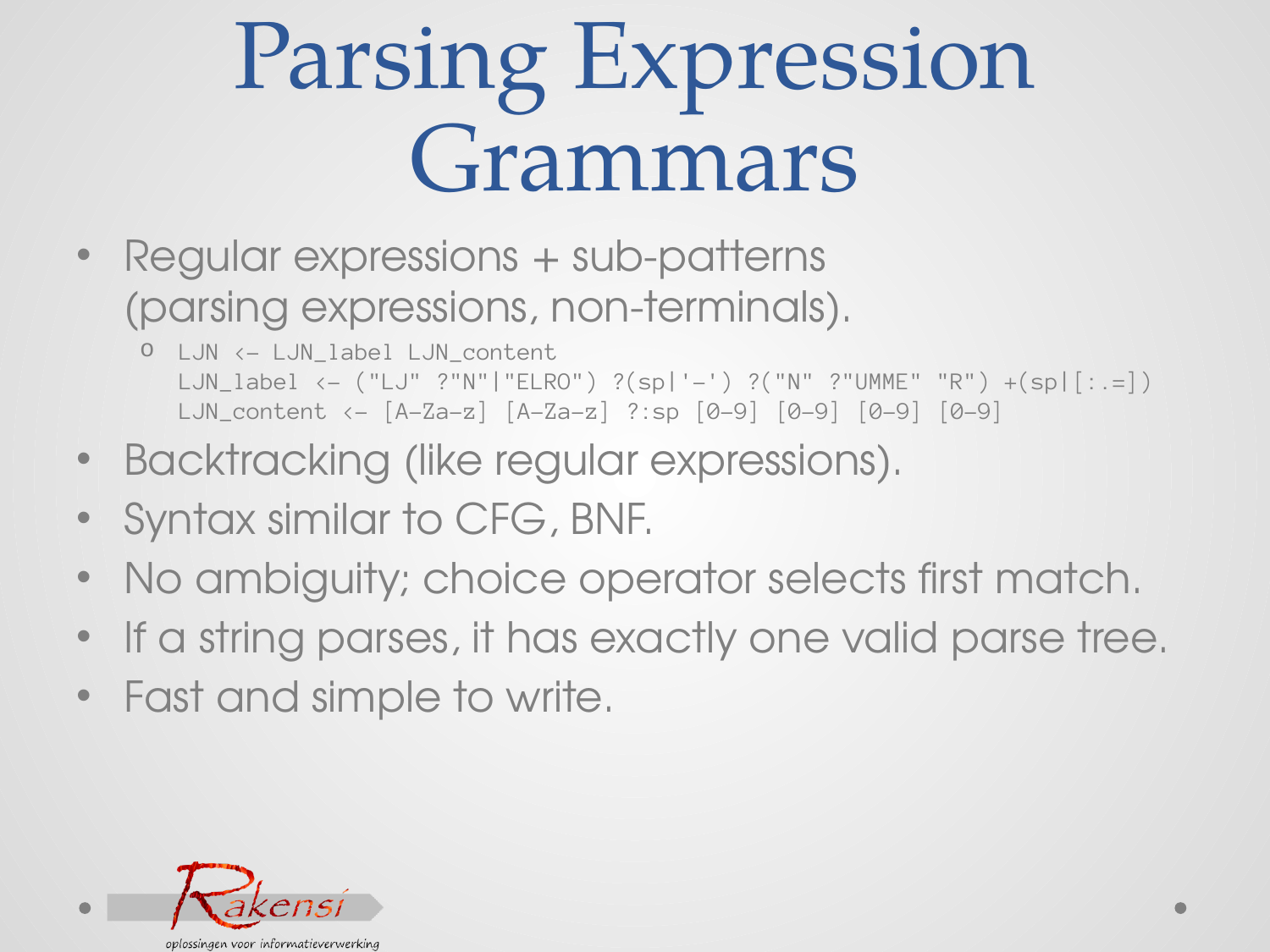

# Parsing Expression Grammars
Regular expressions + sub-patterns
(parsing expressions, non-terminals).
LJN <- LJN_label LJN_content
LJN_label <- ("LJ" ?"N"|"ELRO") ?(sp|'-') ?("N" ?"UMME" "R") +(sp|[:.=])
LJN_content <- [A-Za-z] [A-Za-z] ?:sp [0-9] [0-9] [0-9] [0-9]
Backtracking (like regular expressions).
Syntax similar to CFG, BNF.
No ambiguity; choice operator selects first match.
If a string parses, it has exactly one valid parse tree.
Fast and simple to write.